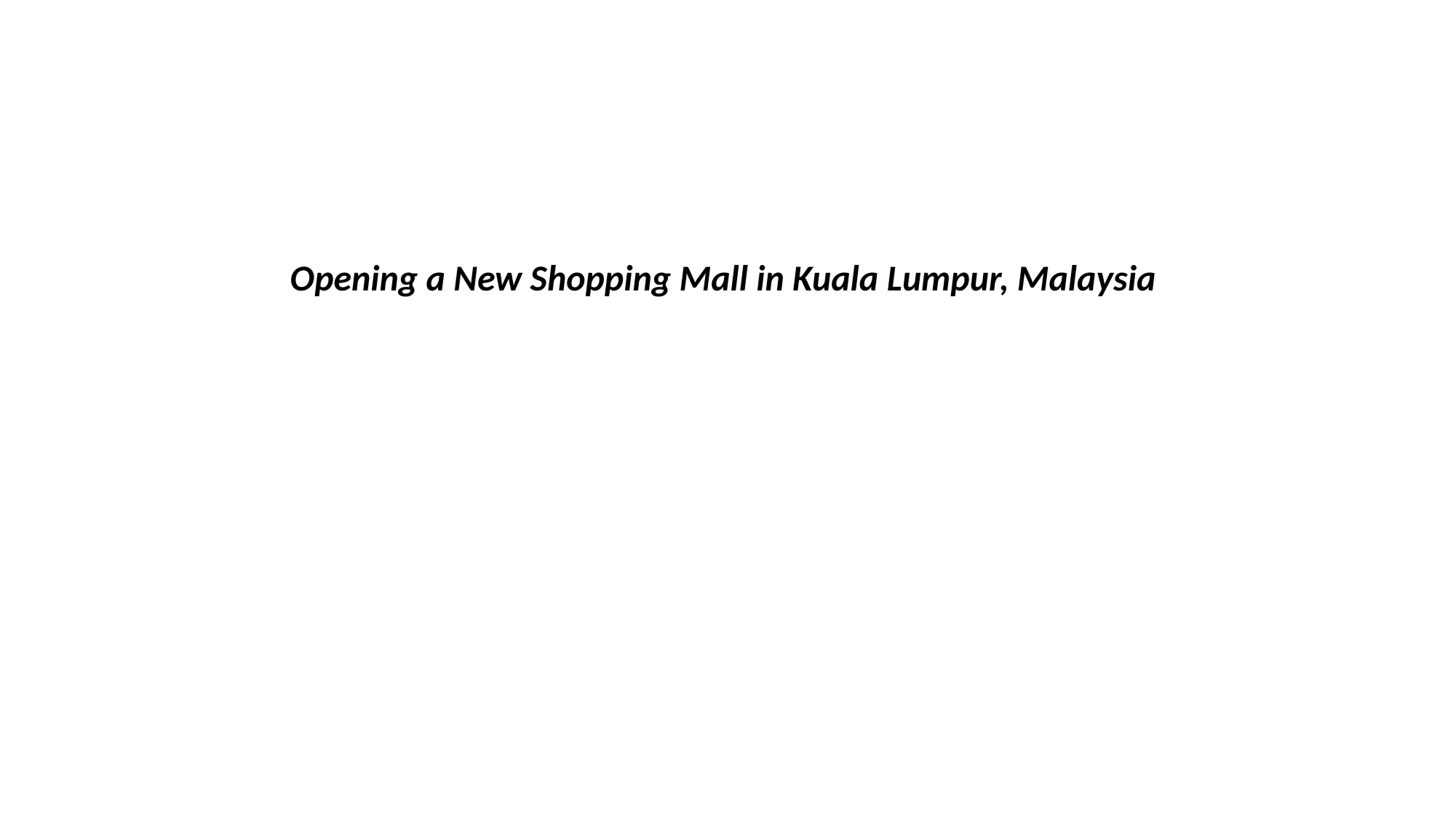

#
Opening a New Shopping Mall in Kuala Lumpur, Malaysia